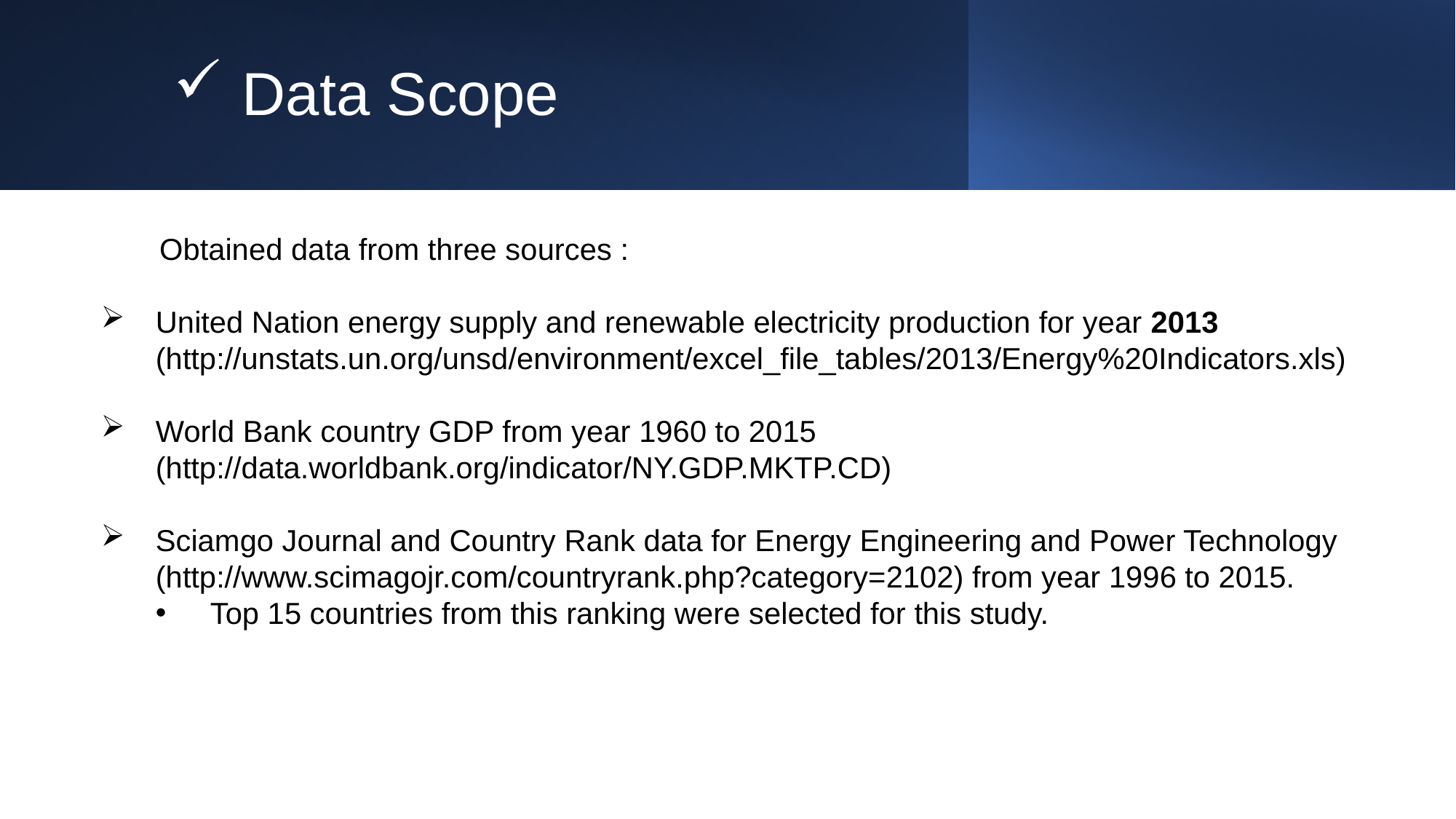

# Data Scope
       Obtained data from three sources :

United Nation energy supply and renewable electricity production for year 2013 (http://unstats.un.org/unsd/environment/excel_file_tables/2013/Energy%20Indicators.xls)

World Bank country GDP from year 1960 to 2015 (http://data.worldbank.org/indicator/NY.GDP.MKTP.CD)

Sciamgo Journal and Country Rank data for Energy Engineering and Power Technology (http://www.scimagojr.com/countryrank.php?category=2102) from year 1996 to 2015.
Top 15 countries from this ranking were selected for this study.